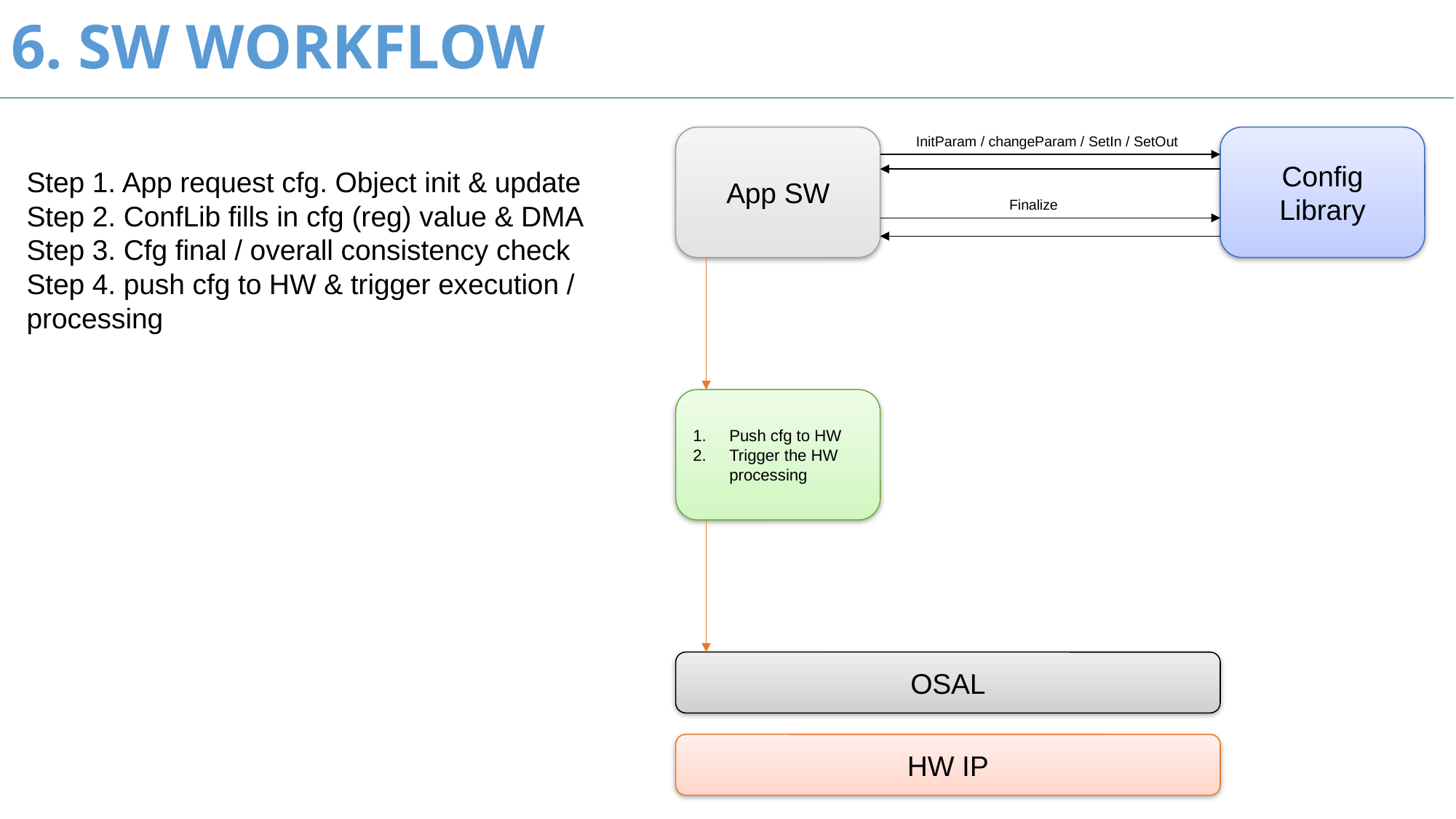

12
# 6. SW WORKFLOW
App SW
InitParam / changeParam / SetIn / SetOut
Config Library
Step 1. App request cfg. Object init & update
Step 2. ConfLib fills in cfg (reg) value & DMA
Step 3. Cfg final / overall consistency check
Step 4. push cfg to HW & trigger execution / processing
Finalize
Push cfg to HW
Trigger the HW processing
OSAL
HW IP